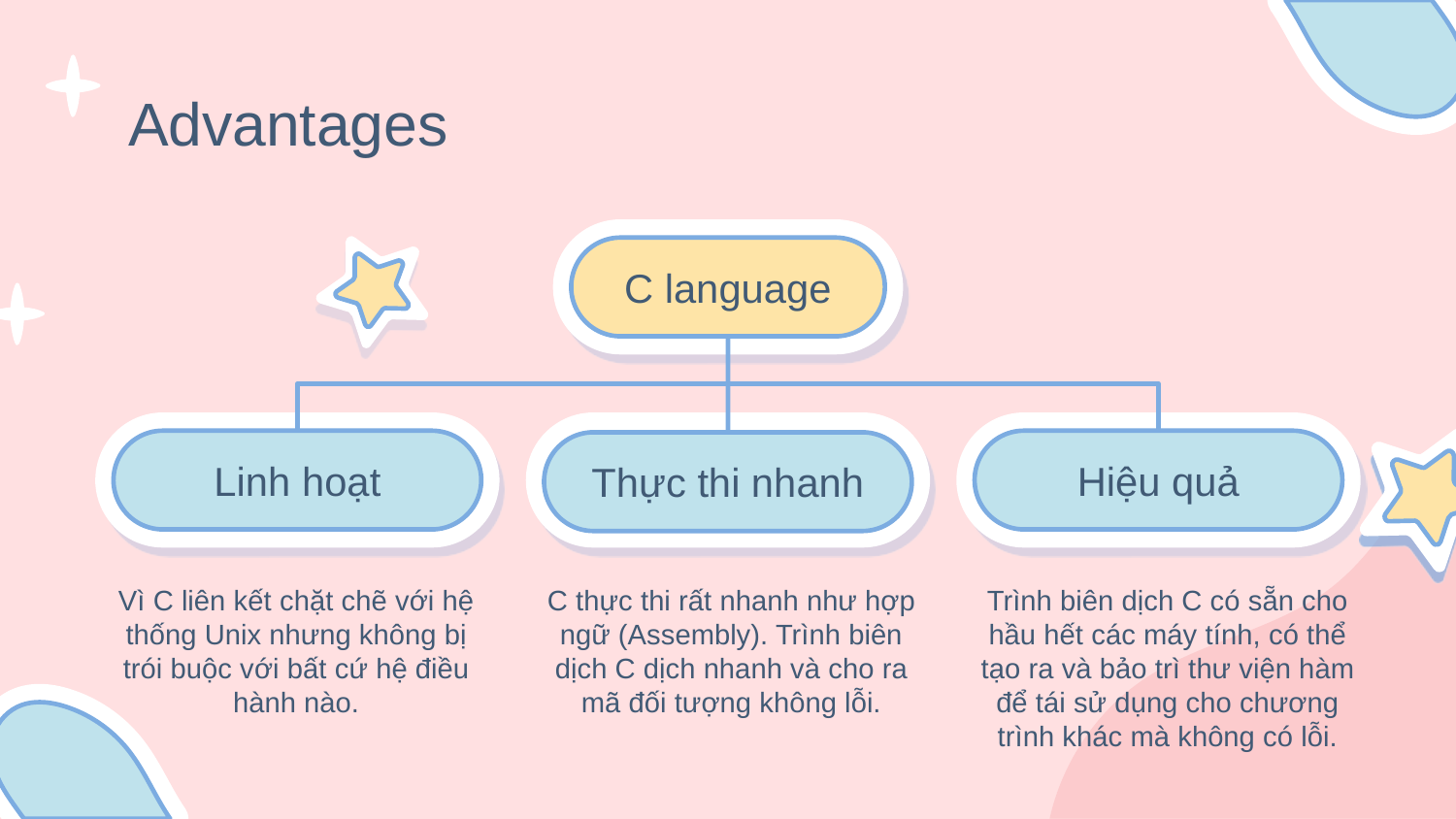

# Advantages

C language

Linh hoạt

Thực thi nhanh

Hiệu quả
C thực thi rất nhanh như hợp ngữ (Assembly). Trình biên dịch C dịch nhanh và cho ra mã đối tượng không lỗi.
Trình biên dịch C có sẵn cho hầu hết các máy tính, có thể tạo ra và bảo trì thư viện hàm để tái sử dụng cho chương trình khác mà không có lỗi.
Vì C liên kết chặt chẽ với hệ thống Unix nhưng không bị trói buộc với bất cứ hệ điều hành nào.